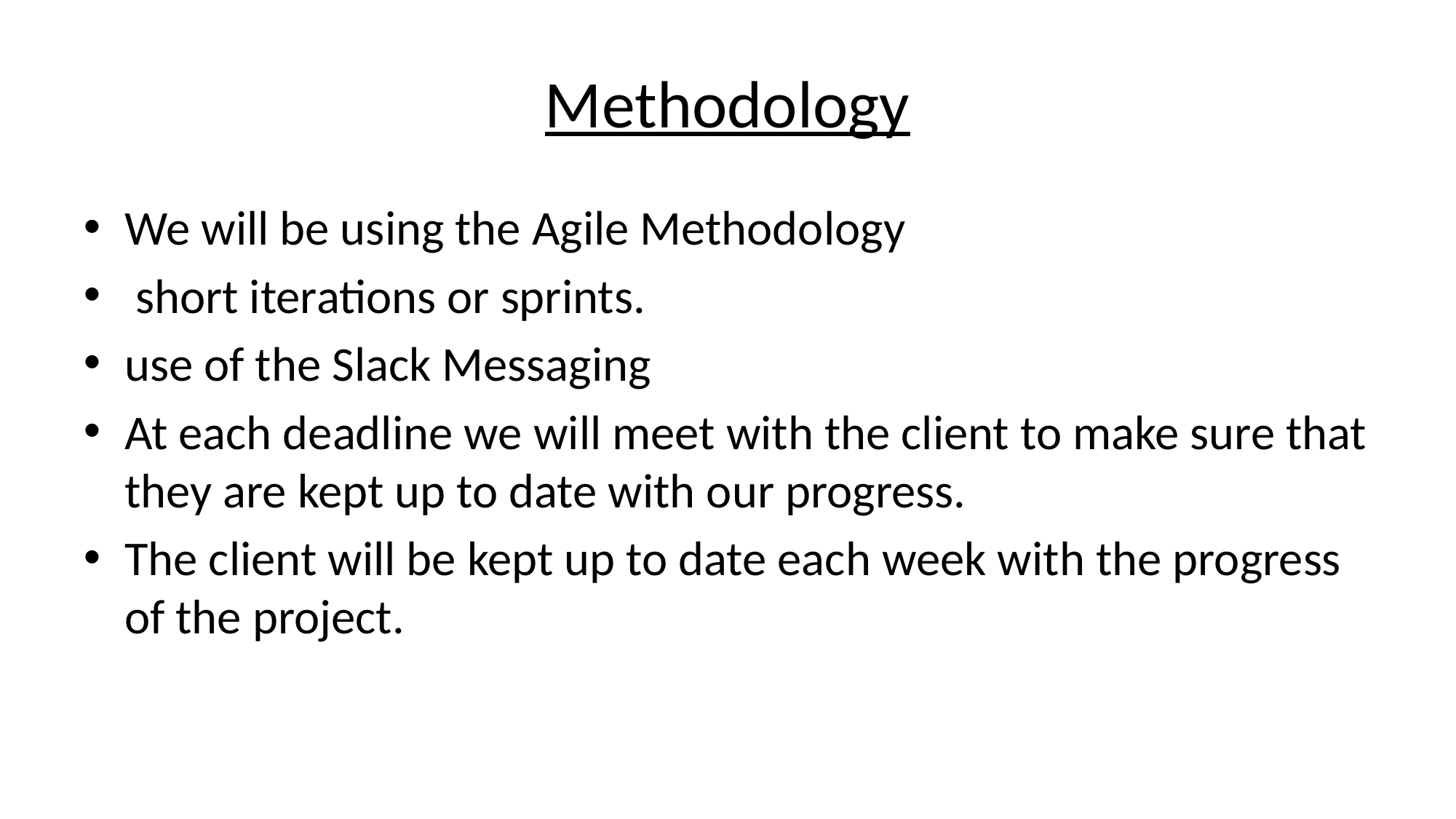

# Methodology
We will be using the Agile Methodology
 short iterations or sprints.
use of the Slack Messaging
At each deadline we will meet with the client to make sure that they are kept up to date with our progress.
The client will be kept up to date each week with the progress of the project.